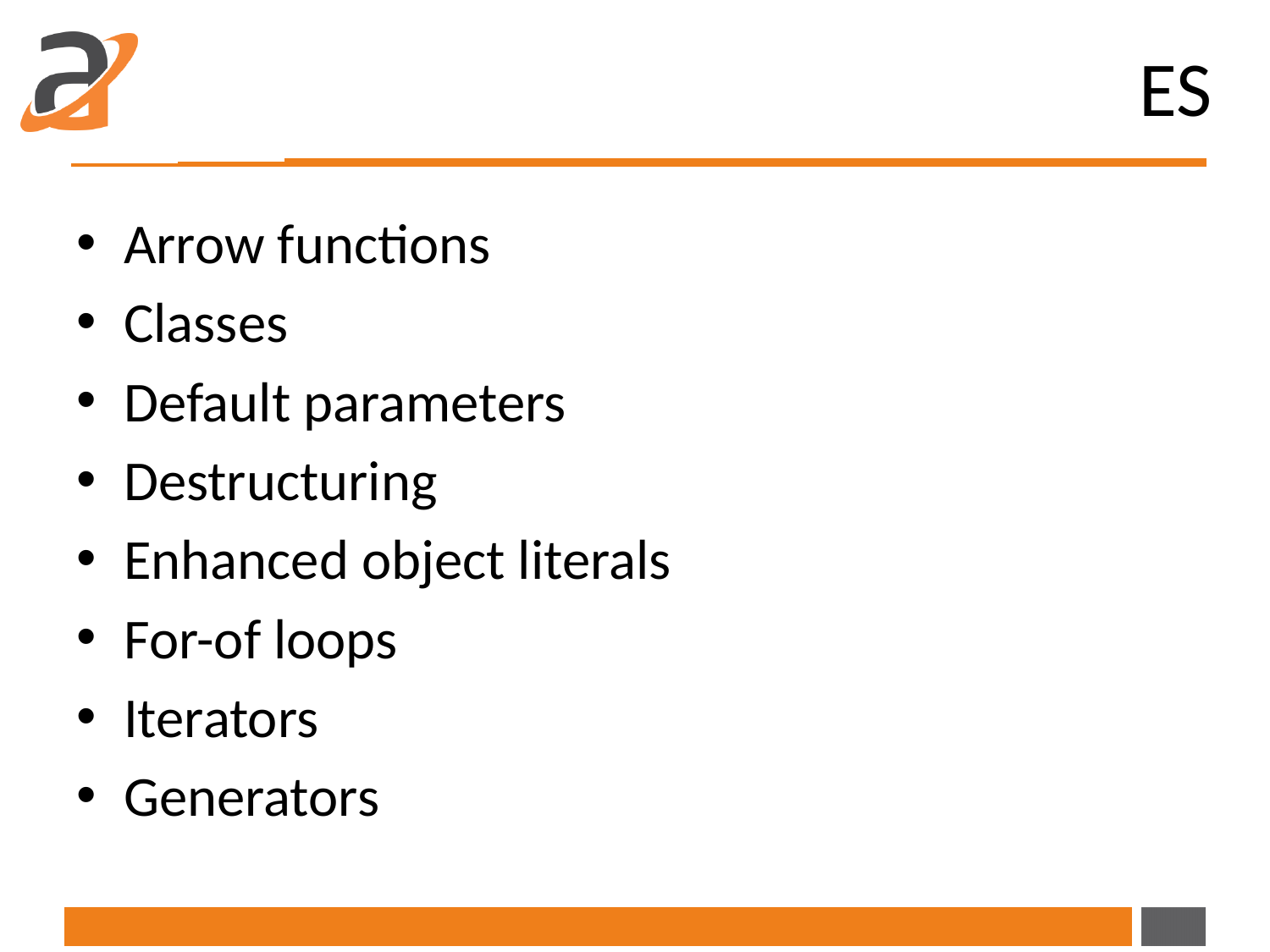

# ES
Arrow functions
Classes
Default parameters
Destructuring
Enhanced object literals
For-of loops
Iterators
Generators